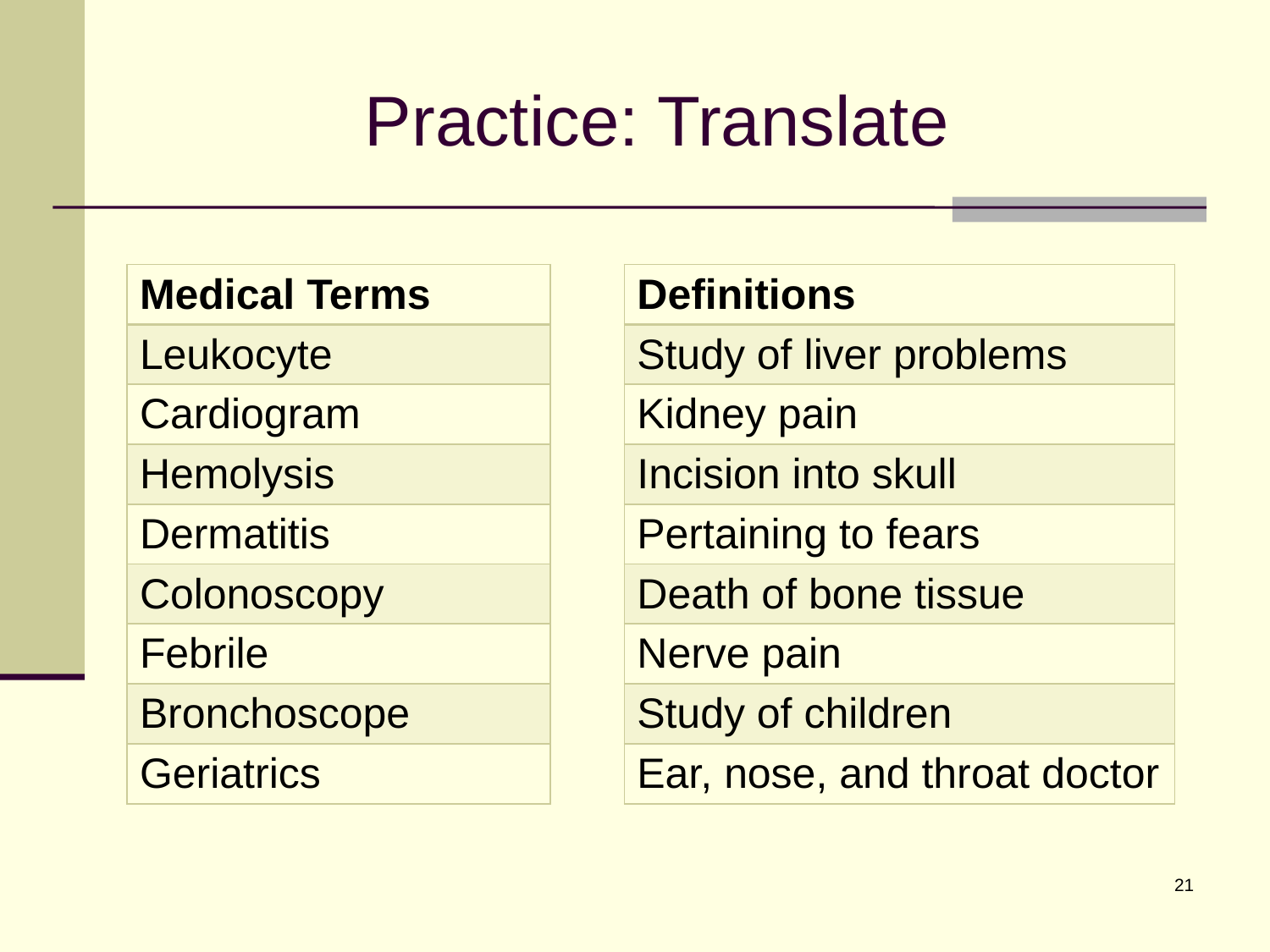

# Practice: Translate
| Medical Terms |
| --- |
| Leukocyte |
| Cardiogram |
| Hemolysis |
| Dermatitis |
| Colonoscopy |
| Febrile |
| Bronchoscope |
| Geriatrics |
| Definitions |
| --- |
| Study of liver problems |
| Kidney pain |
| Incision into skull |
| Pertaining to fears |
| Death of bone tissue |
| Nerve pain |
| Study of children |
| Ear, nose, and throat doctor |
21